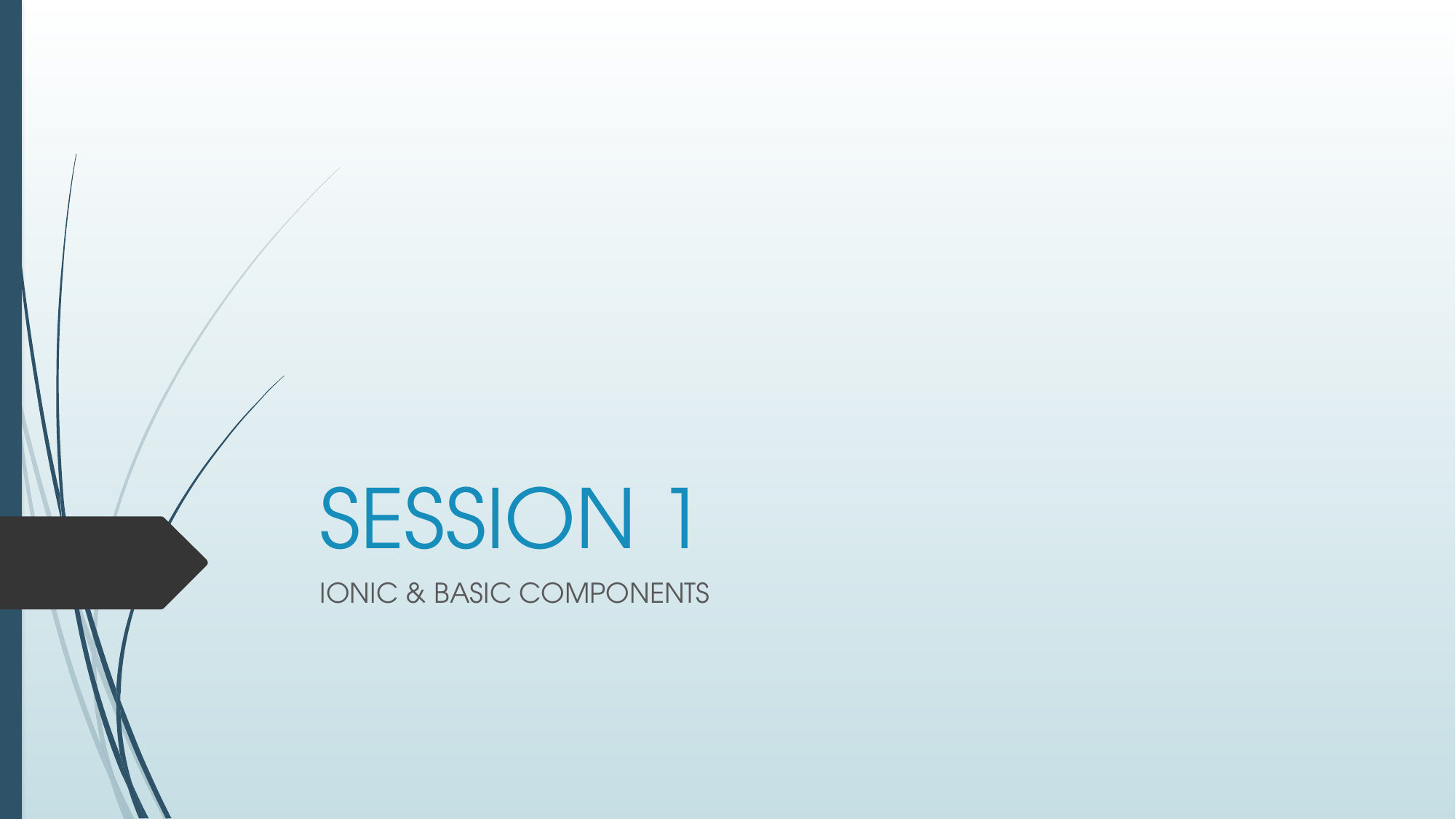

# SESSION 1
IONIC & BASIC COMPONENTS